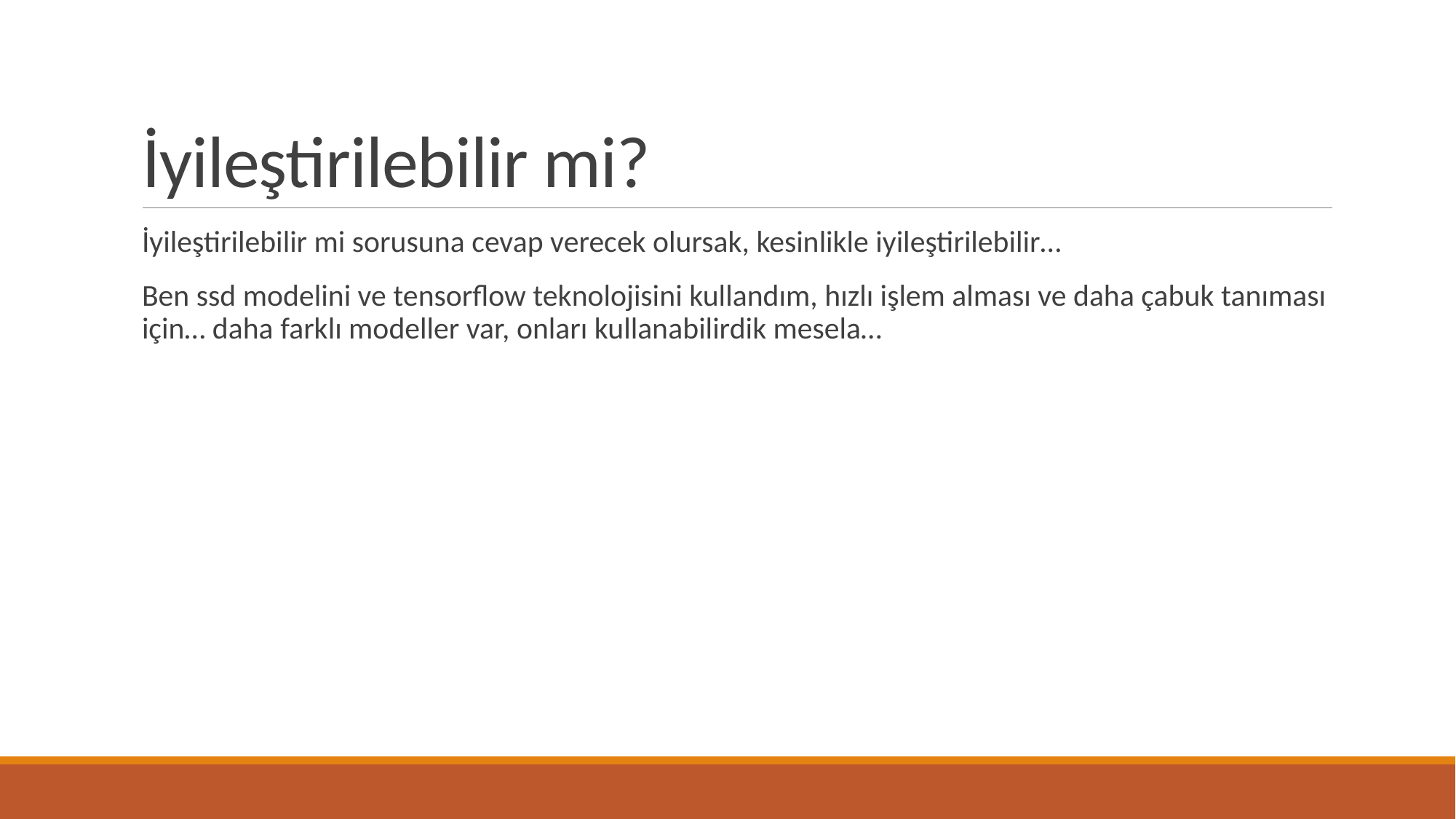

# İyileştirilebilir mi?
İyileştirilebilir mi sorusuna cevap verecek olursak, kesinlikle iyileştirilebilir…
Ben ssd modelini ve tensorflow teknolojisini kullandım, hızlı işlem alması ve daha çabuk tanıması için… daha farklı modeller var, onları kullanabilirdik mesela…